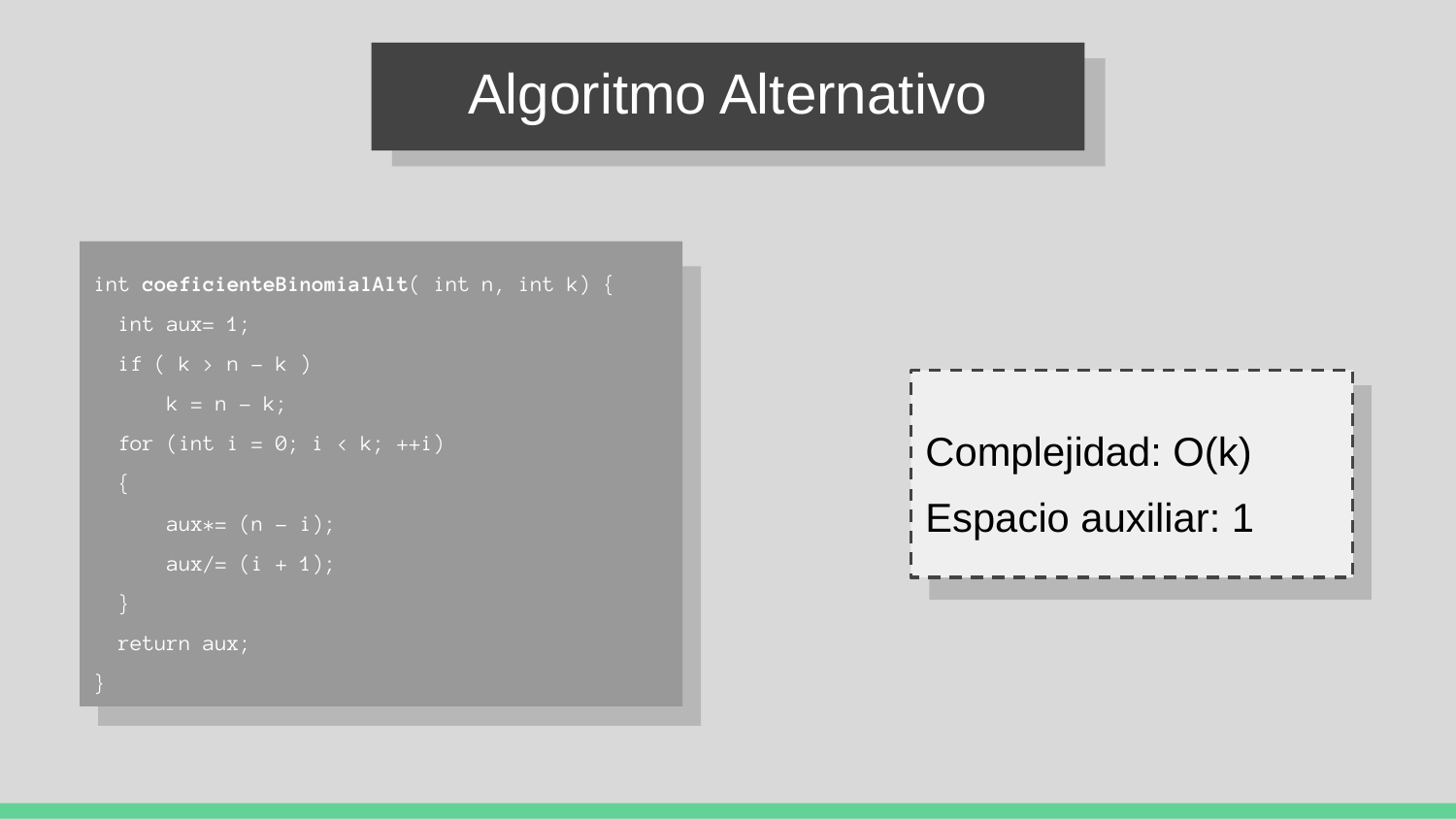

# Algoritmo Alternativo

int coeficienteBinomialAlt( int n, int k) {
  int aux= 1;
  if ( k > n - k )
      k = n - k;
  for (int i = 0; i < k; ++i)
  {
      aux*= (n - i);
      aux/= (i + 1);
  }
  return aux;
}

Complejidad: O(k)
Espacio auxiliar: 1